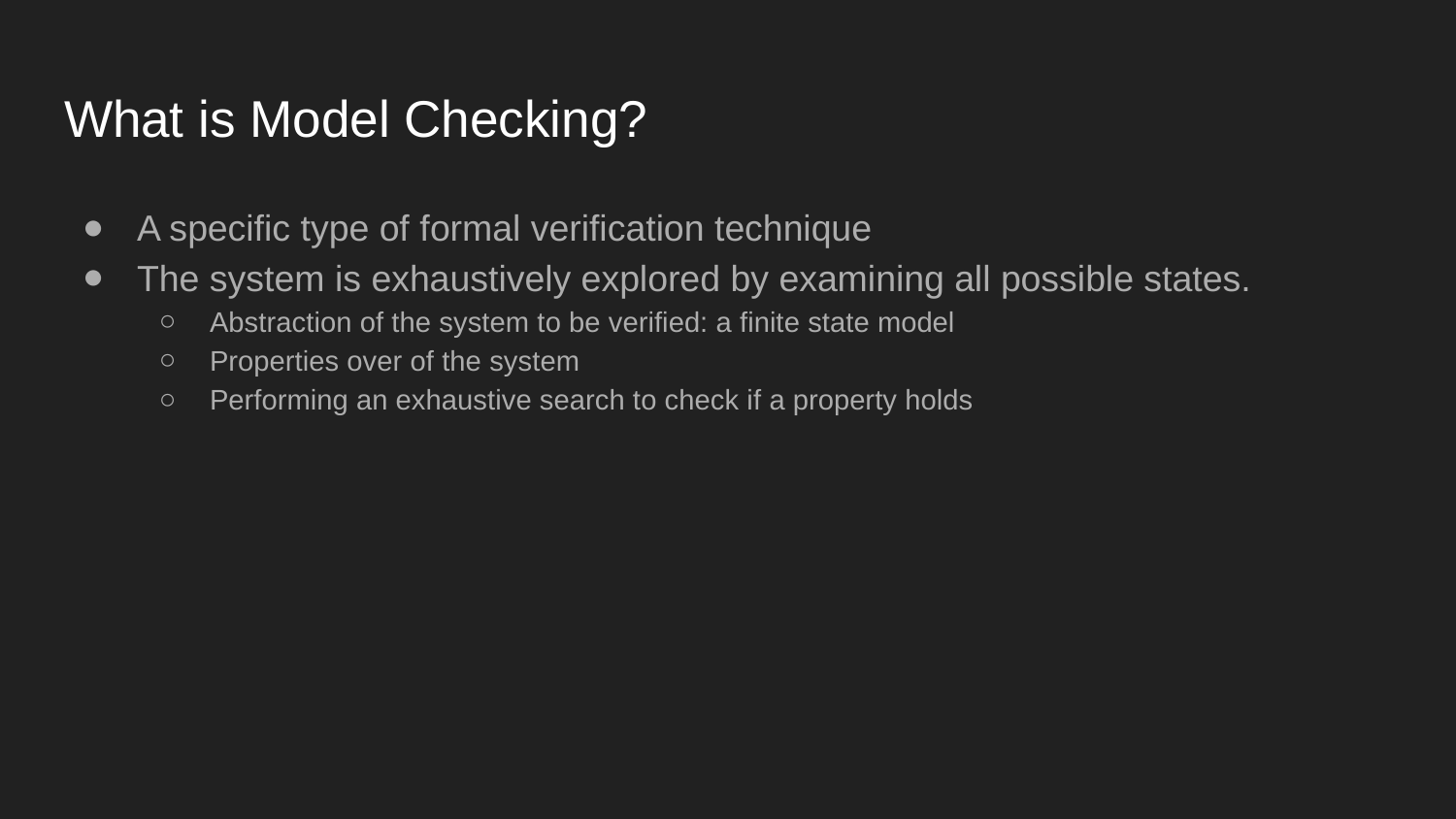

# What is Model Checking?
A specific type of formal verification technique
The system is exhaustively explored by examining all possible states.
Abstraction of the system to be verified: a finite state model
Properties over of the system
Performing an exhaustive search to check if a property holds